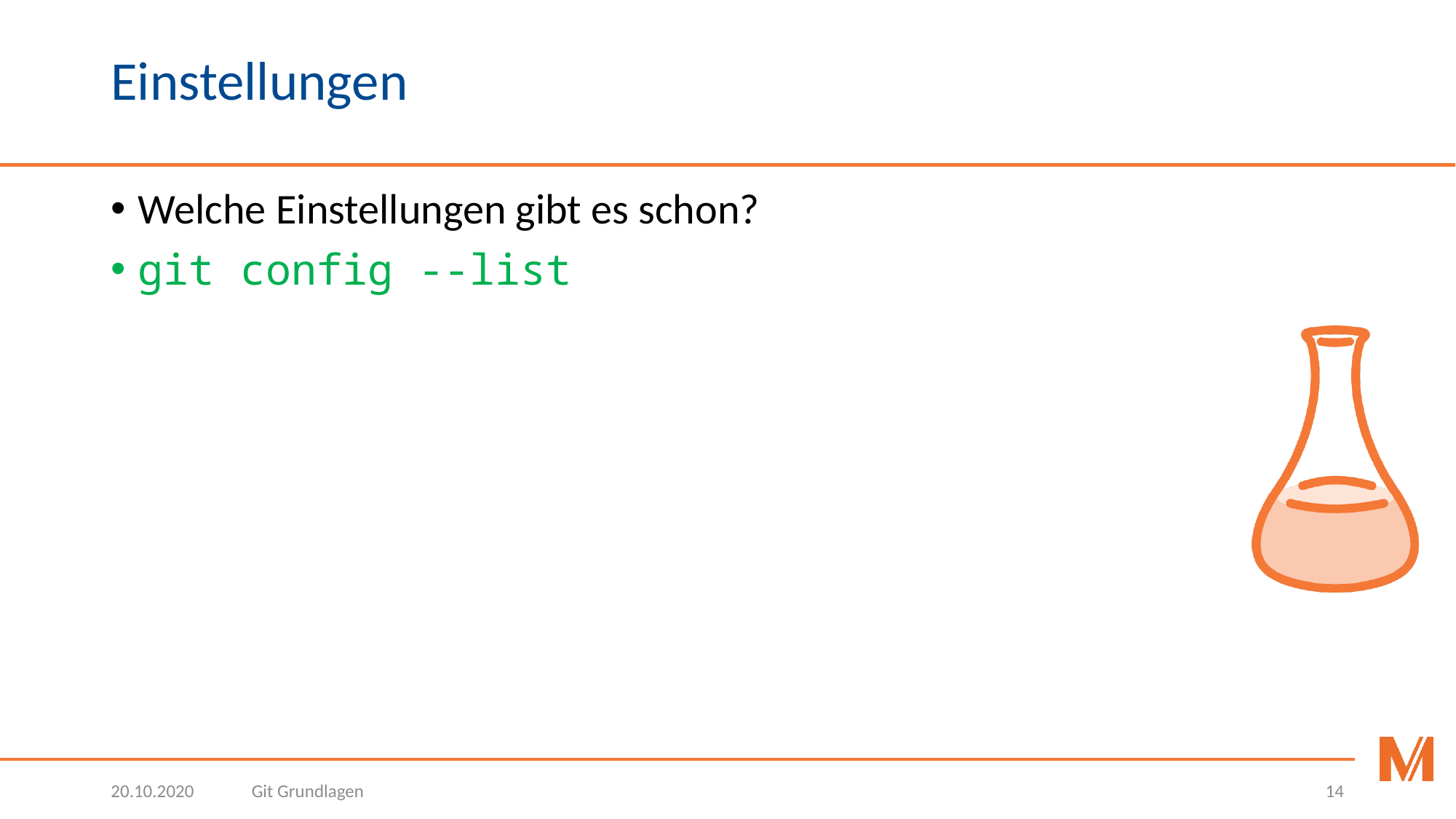

# Einstellungen
Welche Einstellungen gibt es schon?
git config --list
20.10.2020
Git Grundlagen
14